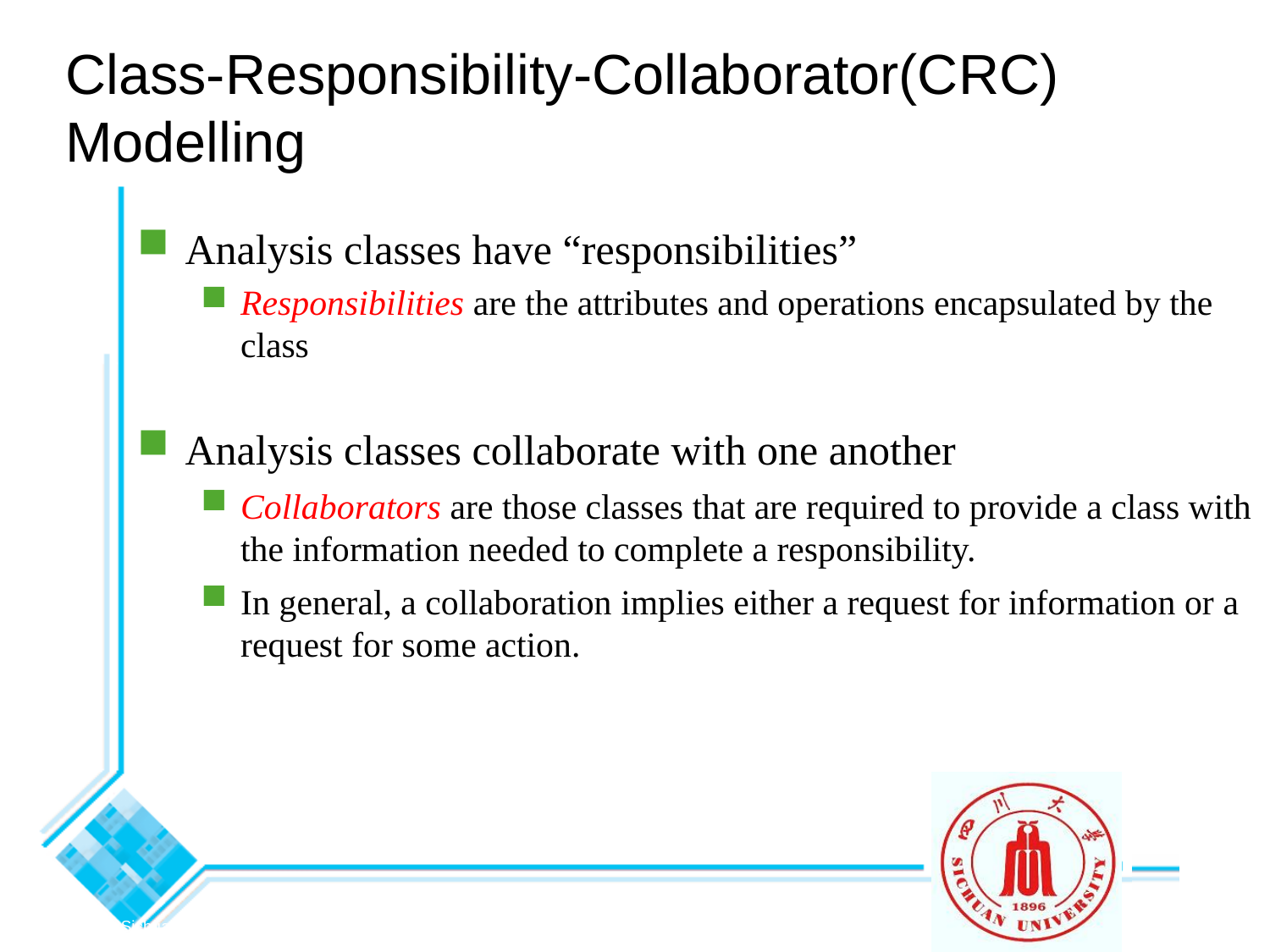

Class-Responsibility-Collaborator(CRC) Modelling
Analysis classes have “responsibilities”
Responsibilities are the attributes and operations encapsulated by the class

Analysis classes collaborate with one another
Collaborators are those classes that are required to provide a class with the information needed to complete a responsibility.
In general, a collaboration implies either a request for information or a request for some action.
© 2010 Sichuan University All rights reserved.  |  Confidential
134